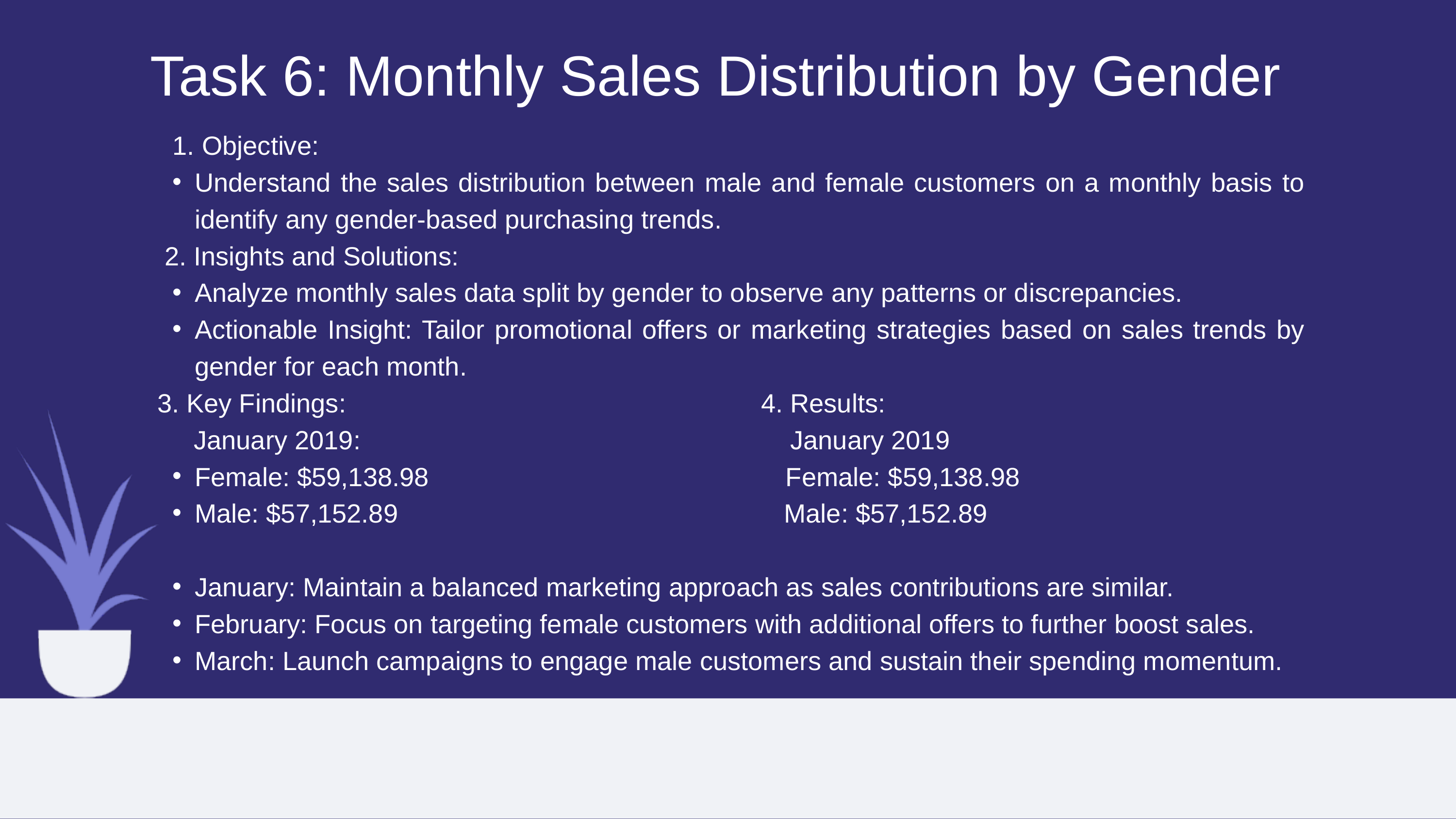

Task 6: Monthly Sales Distribution by Gender
 Objective:
Understand the sales distribution between male and female customers on a monthly basis to identify any gender-based purchasing trends.
  2. Insights and Solutions:
Analyze monthly sales data split by gender to observe any patterns or discrepancies.
Actionable Insight: Tailor promotional offers or marketing strategies based on sales trends by gender for each month.
 3. Key Findings:                                                         4. Results:
      January 2019:                                                           January 2019
Female: $59,138.98                                                 Female: $59,138.98
Male: $57,152.89                                                     Male: $57,152.89

January: Maintain a balanced marketing approach as sales contributions are similar.
February: Focus on targeting female customers with additional offers to further boost sales.
March: Launch campaigns to engage male customers and sustain their spending momentum.